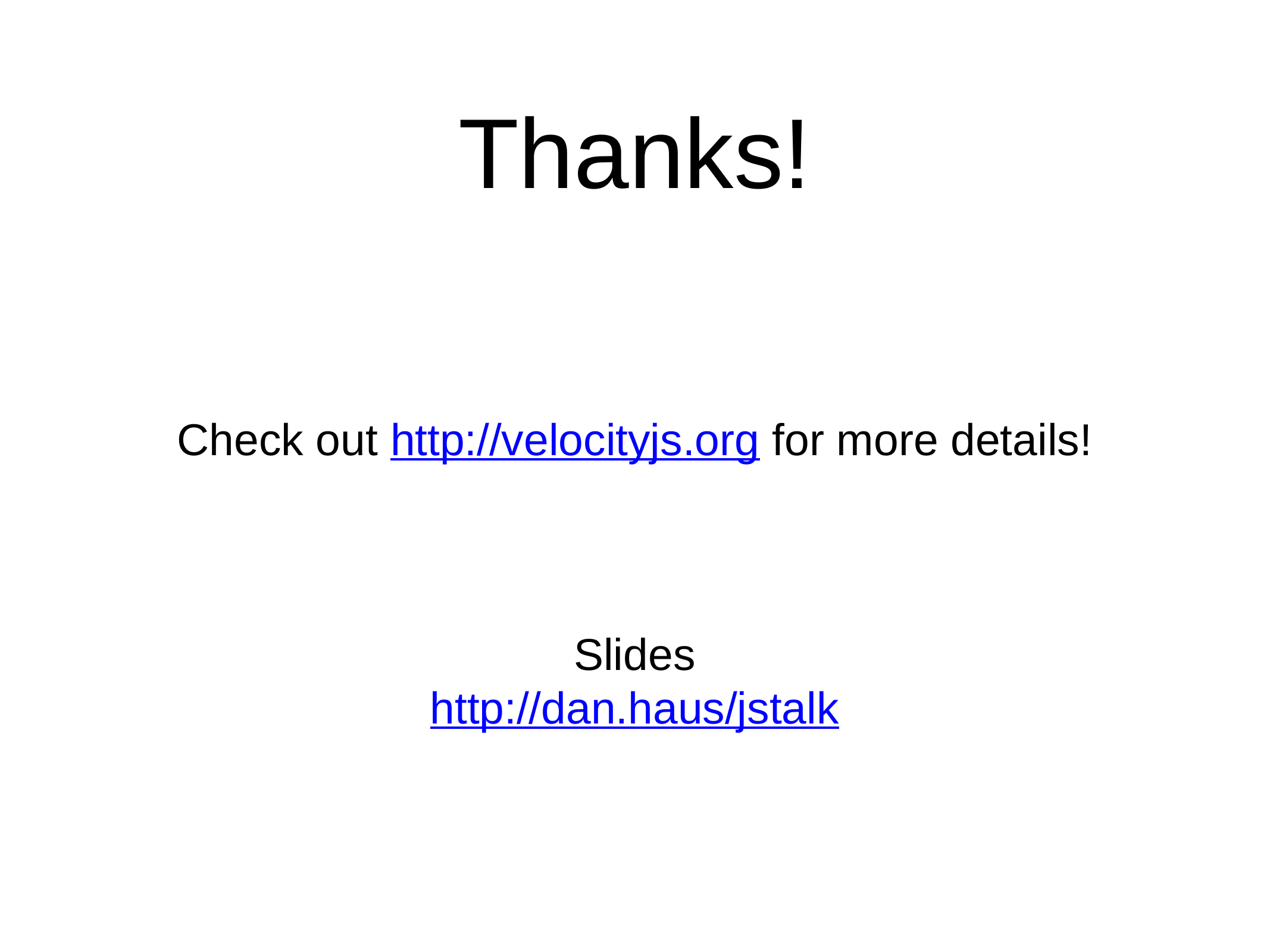

# Thanks!
Check out http://velocityjs.org for more details!
Slides
http://dan.haus/jstalk